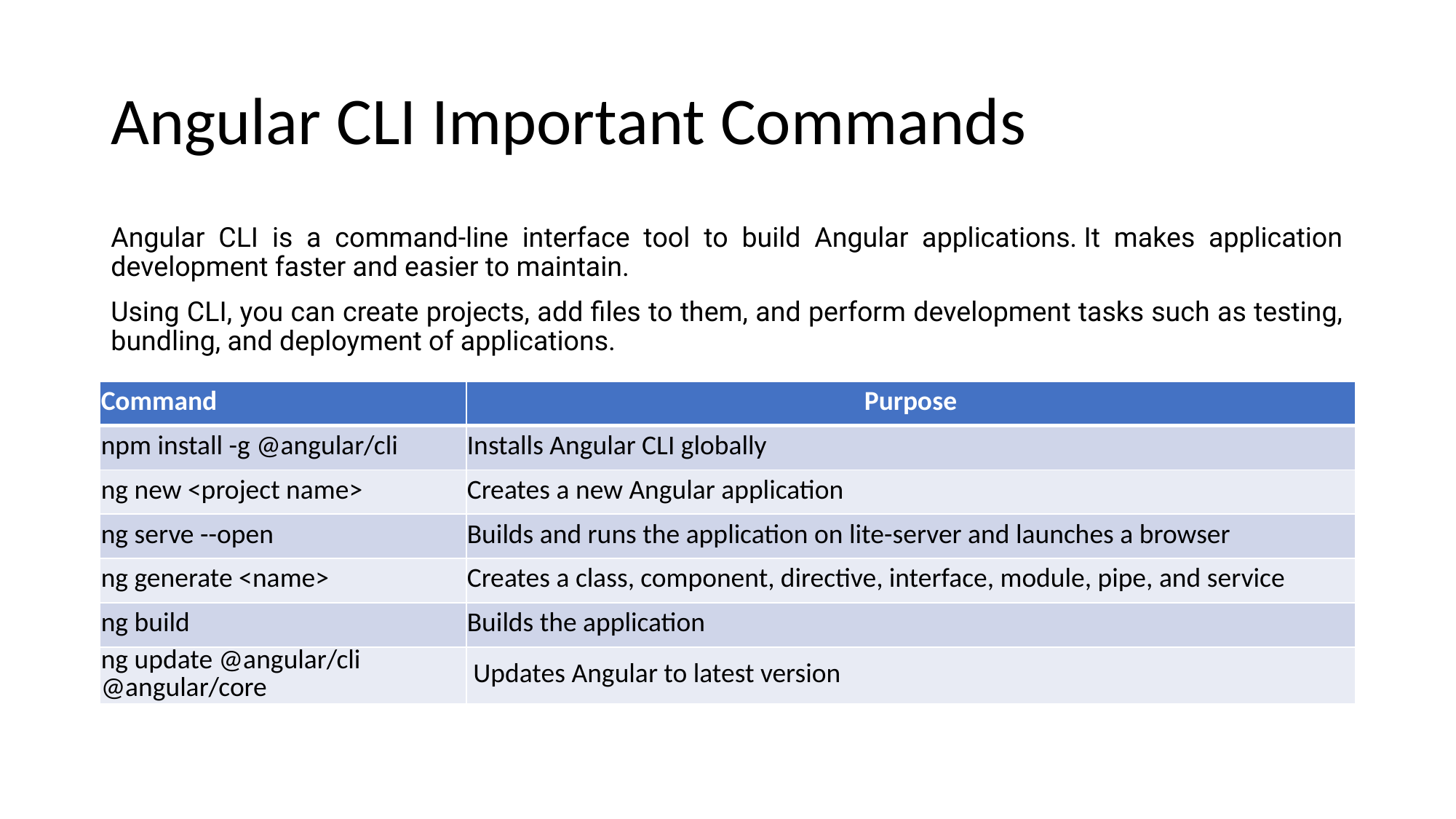

# Angular CLI Important Commands
Angular CLI is a command-line interface tool to build Angular applications. It makes application development faster and easier to maintain.
Using CLI, you can create projects, add files to them, and perform development tasks such as testing, bundling, and deployment of applications.

| Command | Purpose |
| --- | --- |
| npm install -g @angular/cli | Installs Angular CLI globally |
| ng new <project name> | Creates a new Angular application |
| ng serve --open | Builds and runs the application on lite-server and launches a browser |
| ng generate <name> | Creates a class, component, directive, interface, module, pipe, and service |
| ng build | Builds the application |
| ng update @angular/cli @angular/core | Updates Angular to latest version |